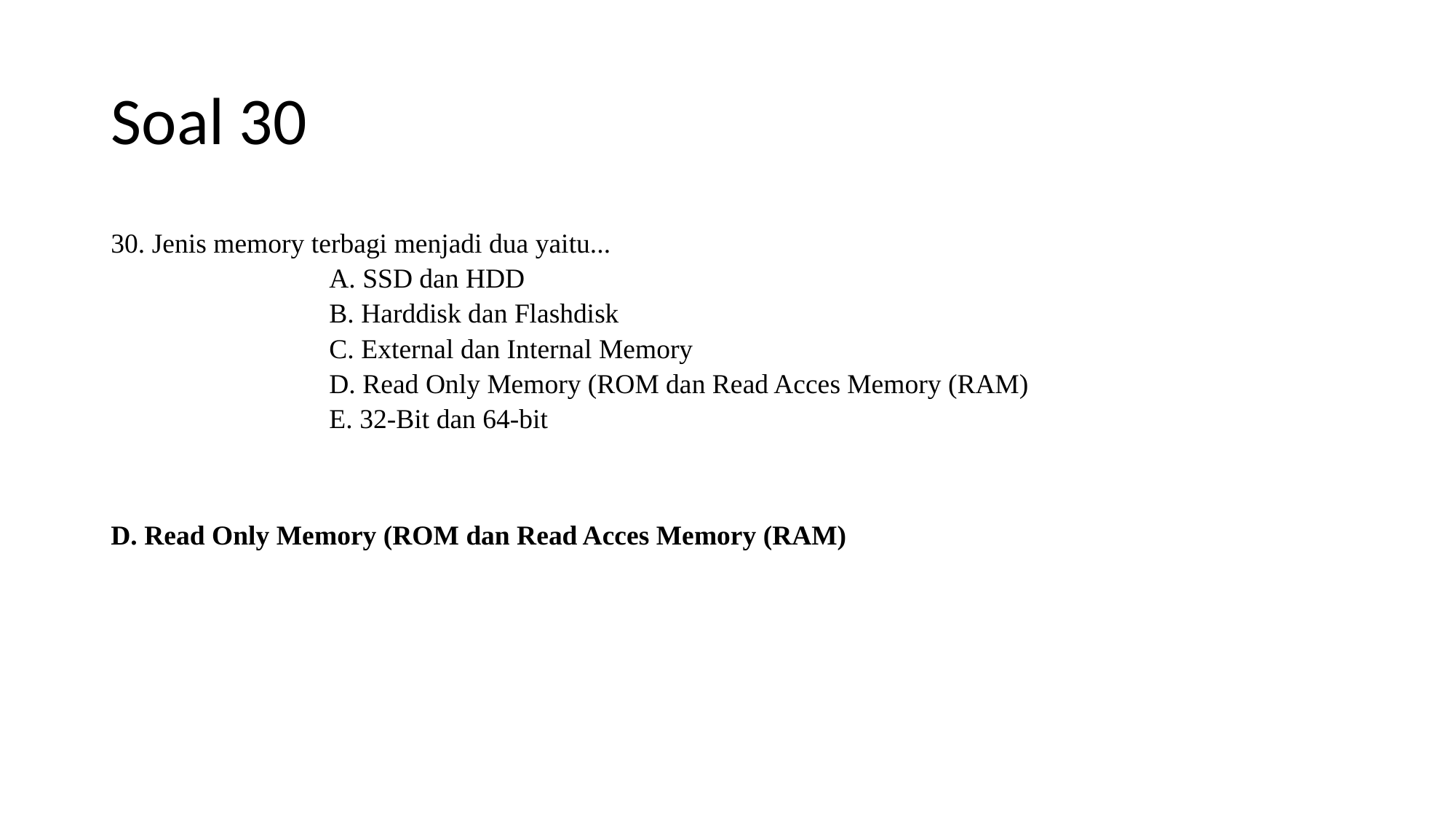

# Soal 30
30. Jenis memory terbagi menjadi dua yaitu...
		A. SSD dan HDD
		B. Harddisk dan Flashdisk
		C. External dan Internal Memory
		D. Read Only Memory (ROM dan Read Acces Memory (RAM)
		E. 32-Bit dan 64-bit
D. Read Only Memory (ROM dan Read Acces Memory (RAM)